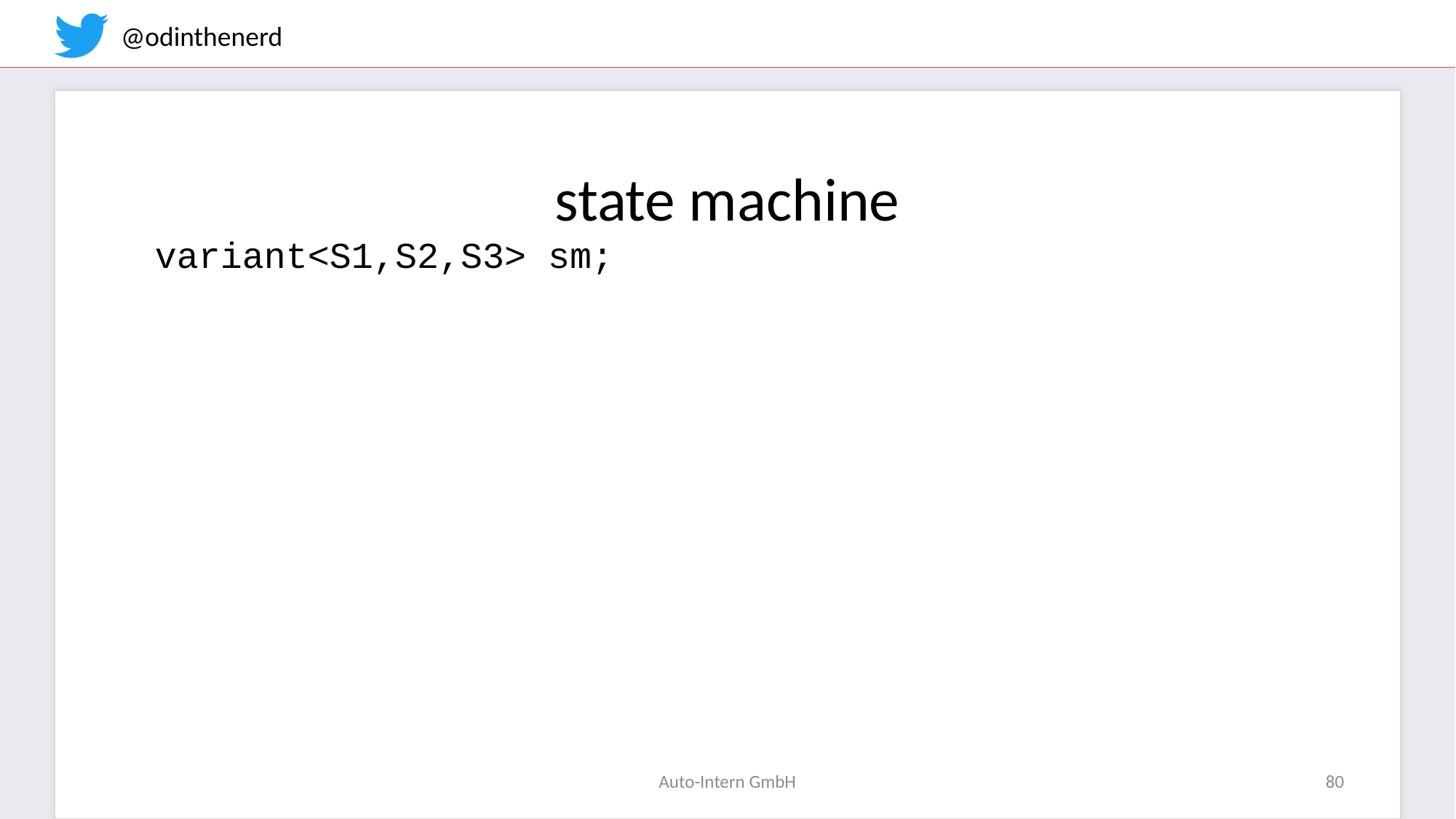

state machine
variant<S1,S2,S3> sm;

Auto-Intern GmbH
80